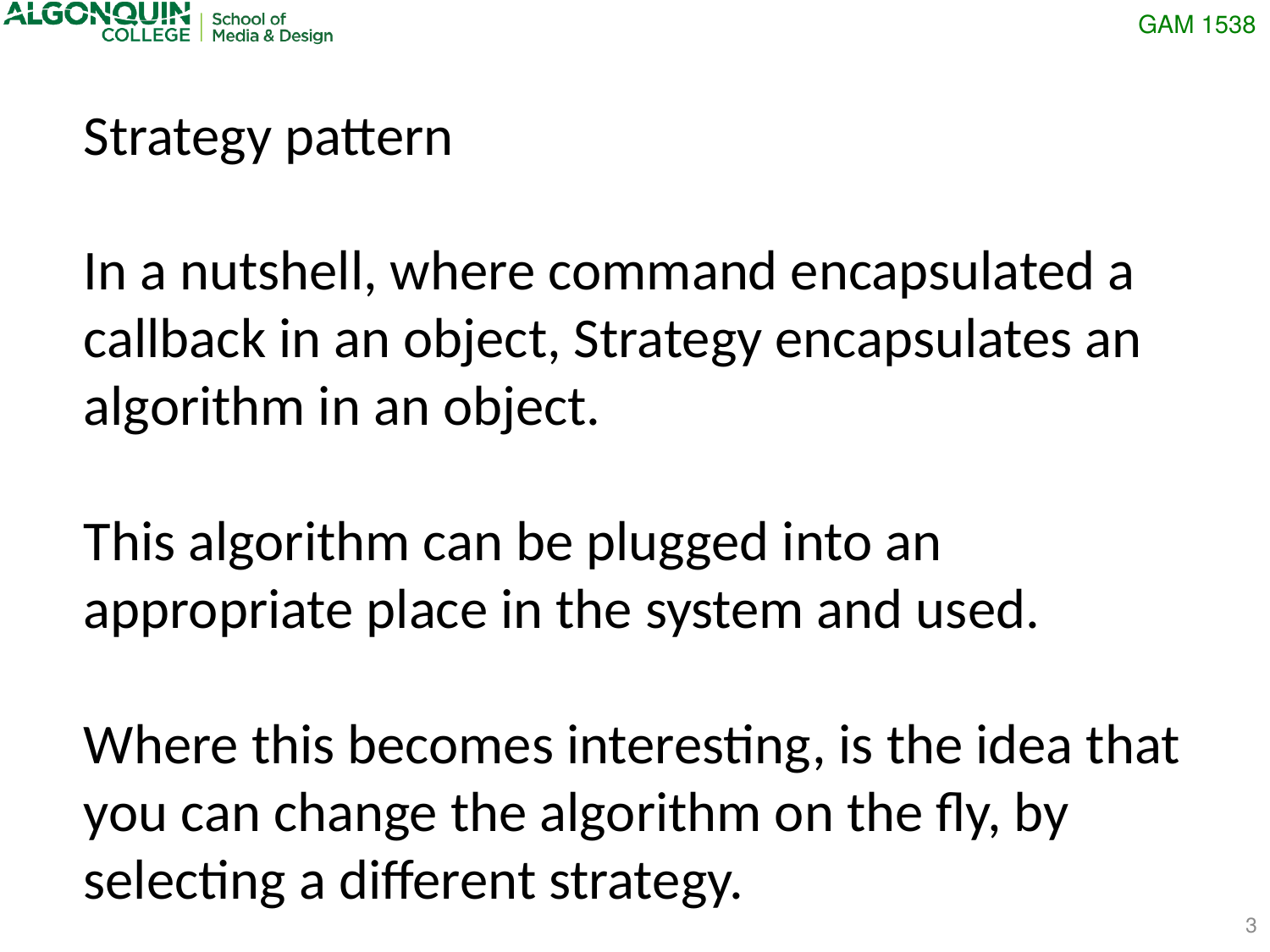

Strategy pattern

In a nutshell, where command encapsulated a callback in an object, Strategy encapsulates an algorithm in an object.

This algorithm can be plugged into an appropriate place in the system and used.

Where this becomes interesting, is the idea that you can change the algorithm on the fly, by selecting a different strategy.
3